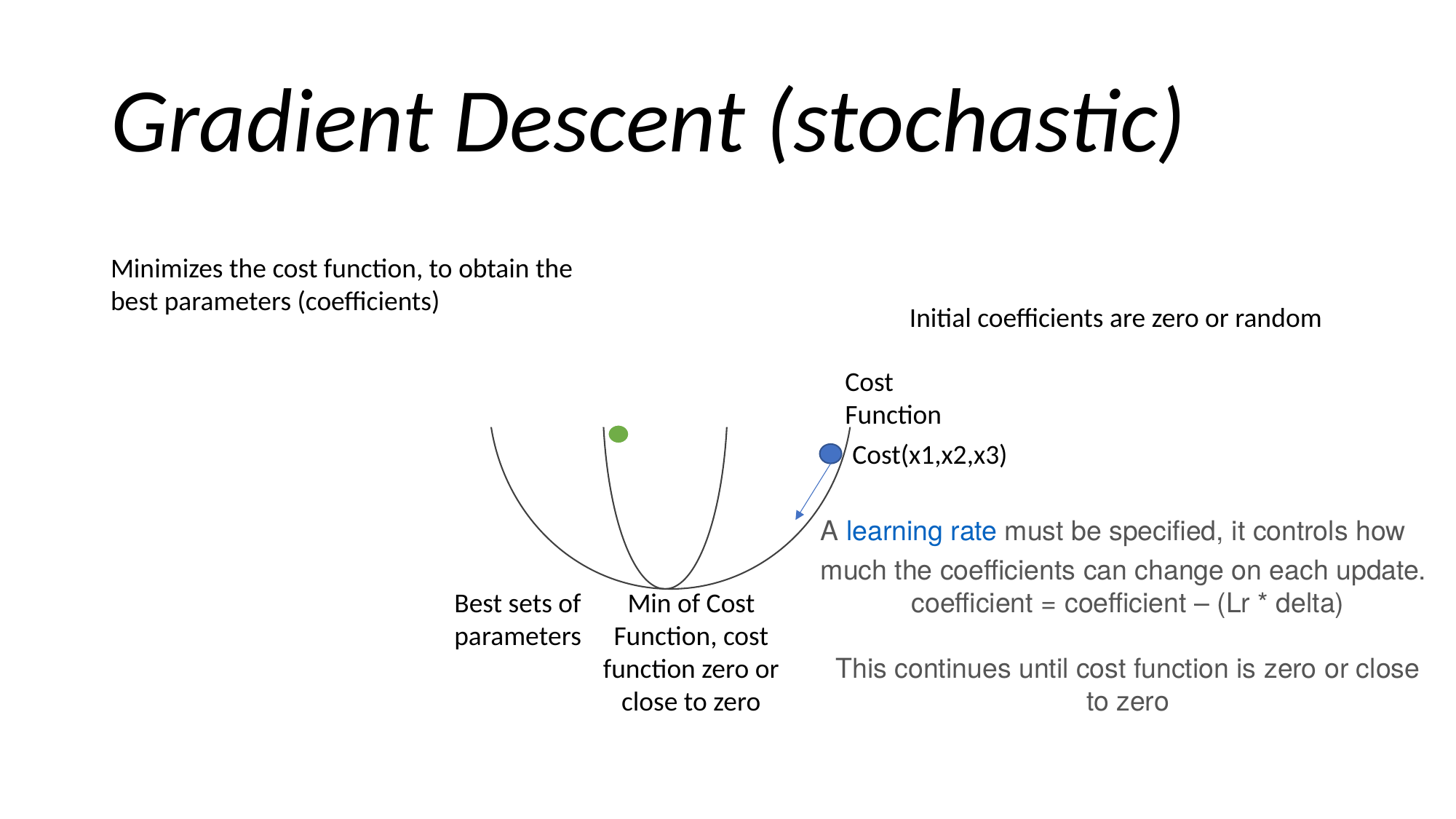

# Gradient Descent (stochastic)

Minimizes the cost function, to obtain the best parameters (coefficients)
Initial coefficients are zero or random

Cost Function

Cost(x1,x2,x3)

A learning rate must be specified, it controls how much the coefficients can change on each update.
coefficient = coefficient – (Lr * delta)

This continues until cost function is zero or close to zero
Best sets of parameters
Min of Cost Function, cost function zero or close to zero